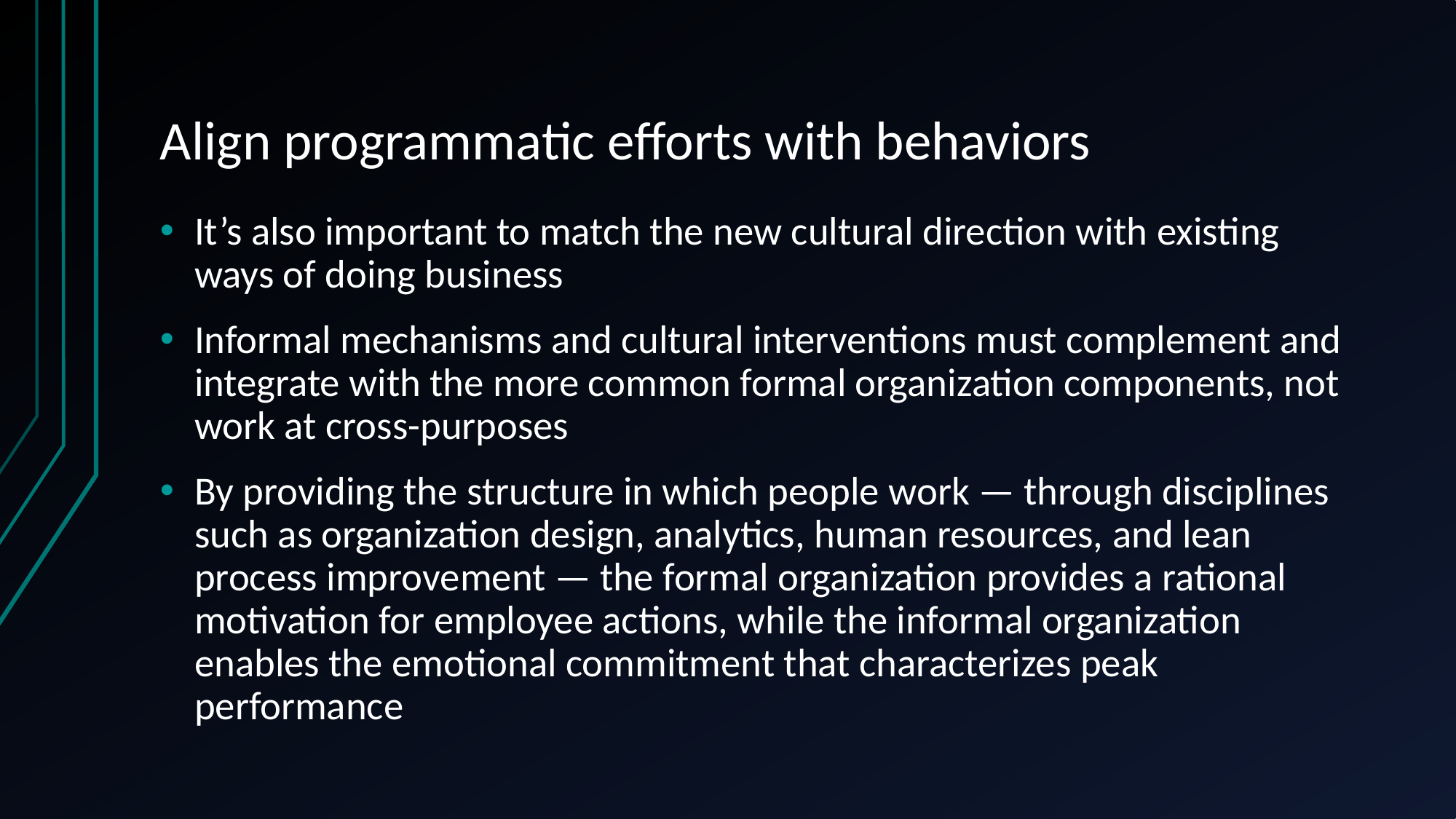

# Align programmatic efforts with behaviors
It’s also important to match the new cultural direction with existing ways of doing business
Informal mechanisms and cultural interventions must complement and integrate with the more common formal organization components, not work at cross-purposes
By providing the structure in which people work — through disciplines such as organization design, analytics, human resources, and lean process improvement — the formal organization provides a rational motivation for employee actions, while the informal organization enables the emotional commitment that characterizes peak performance